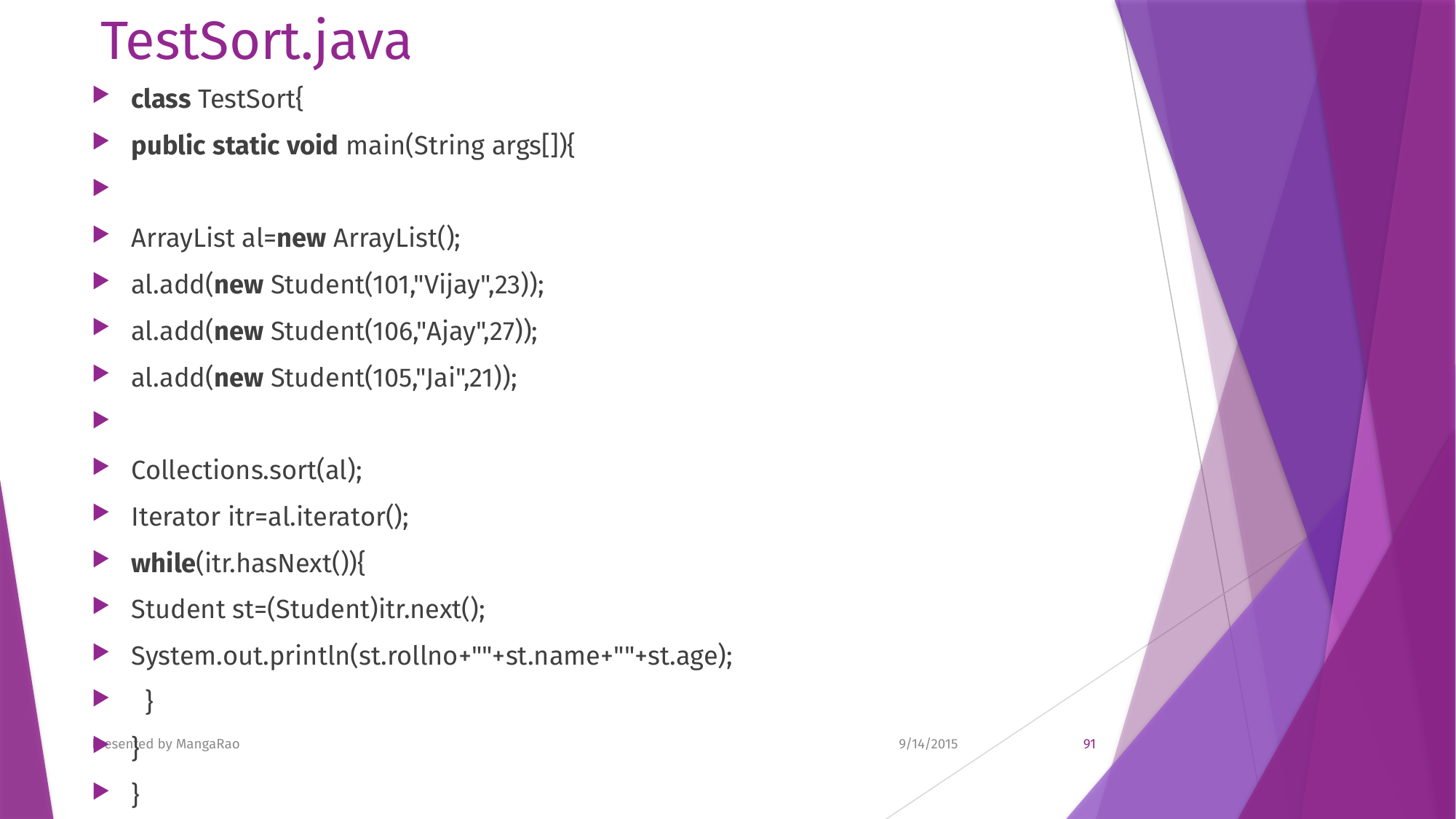

# TestSort.java
class TestSort{
public static void main(String args[]){

ArrayList al=new ArrayList();
al.add(new Student(101,"Vijay",23));
al.add(new Student(106,"Ajay",27));
al.add(new Student(105,"Jai",21));

Collections.sort(al);
Iterator itr=al.iterator();
while(itr.hasNext()){
Student st=(Student)itr.next();
System.out.println(st.rollno+""+st.name+""+st.age);
  }
}
}

Presented by MangaRao
9/14/2015
91